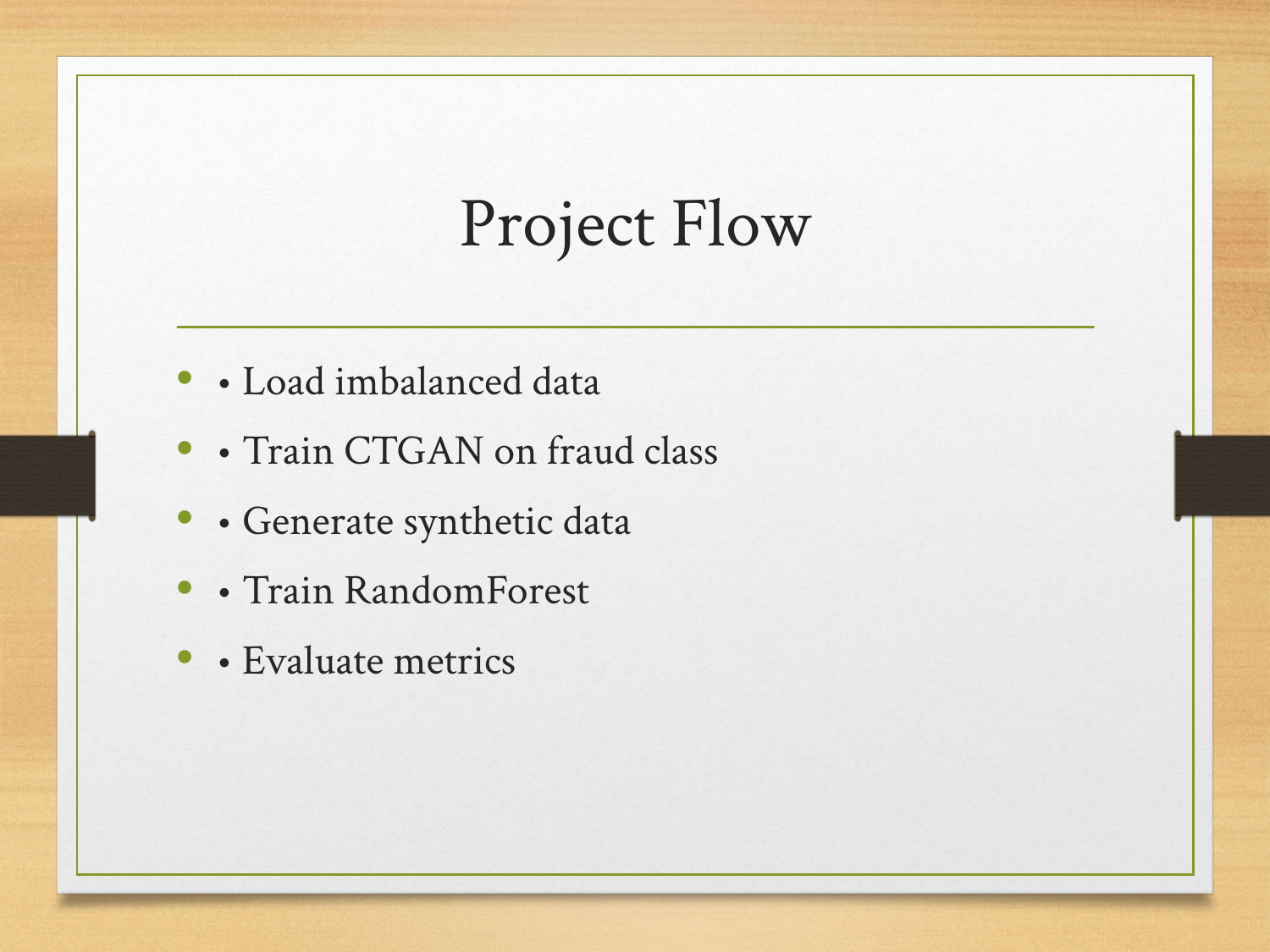

# Project Flow
• Load imbalanced data
• Train CTGAN on fraud class
• Generate synthetic data
• Train RandomForest
• Evaluate metrics